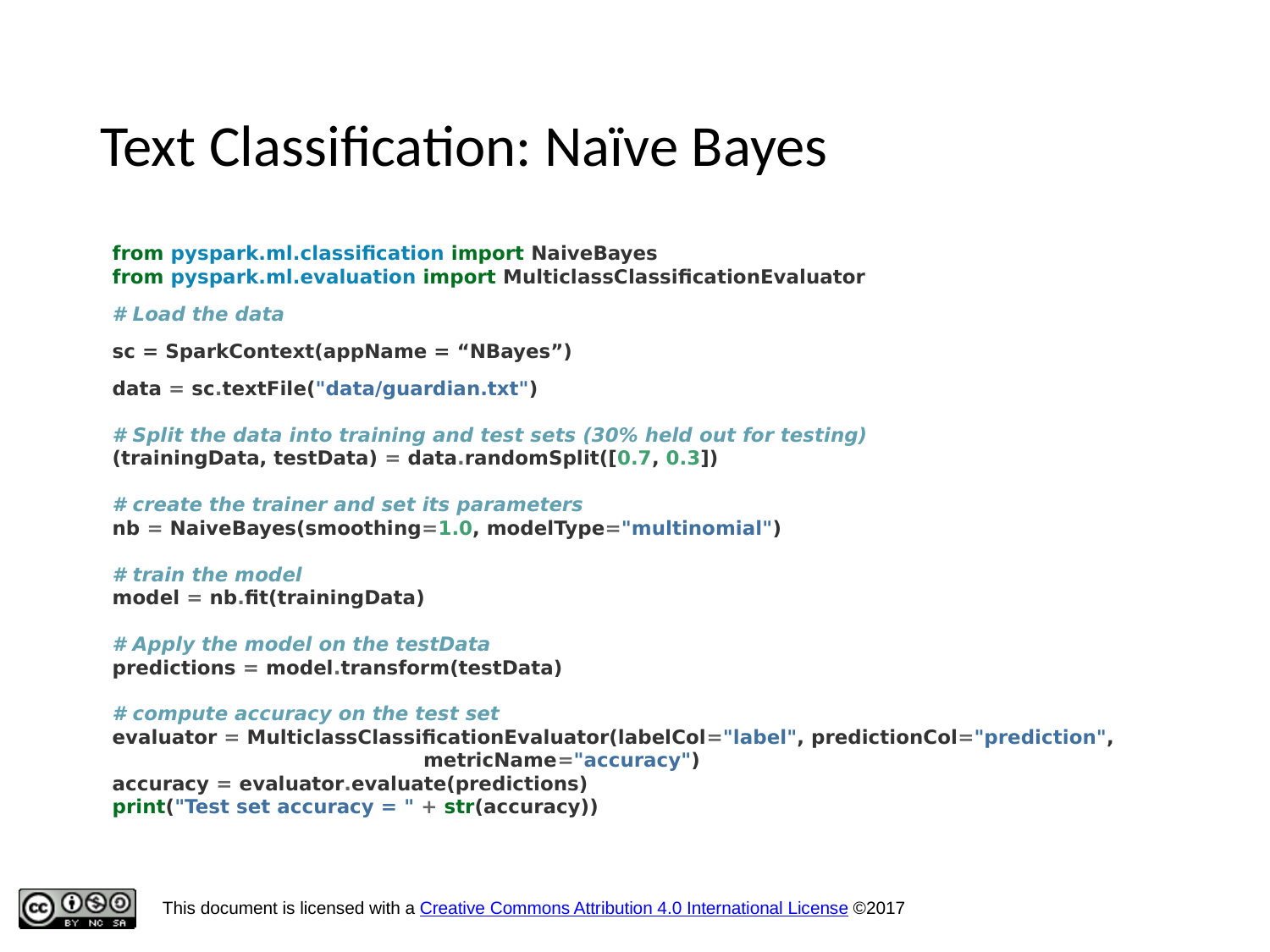

Text Classification: Naïve Bayes
from pyspark.ml.classification import NaiveBayes
from pyspark.ml.evaluation import MulticlassClassificationEvaluator
# Load the data
sc = SparkContext(appName = “NBayes”)
data = sc.textFile("data/guardian.txt")
# Split the data into training and test sets (30% held out for testing)
(trainingData, testData) = data.randomSplit([0.7, 0.3])
# create the trainer and set its parameters
nb = NaiveBayes(smoothing=1.0, modelType="multinomial")
# train the model
model = nb.fit(trainingData)
# Apply the model on the testData
predictions = model.transform(testData)
# compute accuracy on the test set
evaluator = MulticlassClassificationEvaluator(labelCol="label", predictionCol="prediction",
                                              metricName="accuracy")
accuracy = evaluator.evaluate(predictions)
print("Test set accuracy = " + str(accuracy))